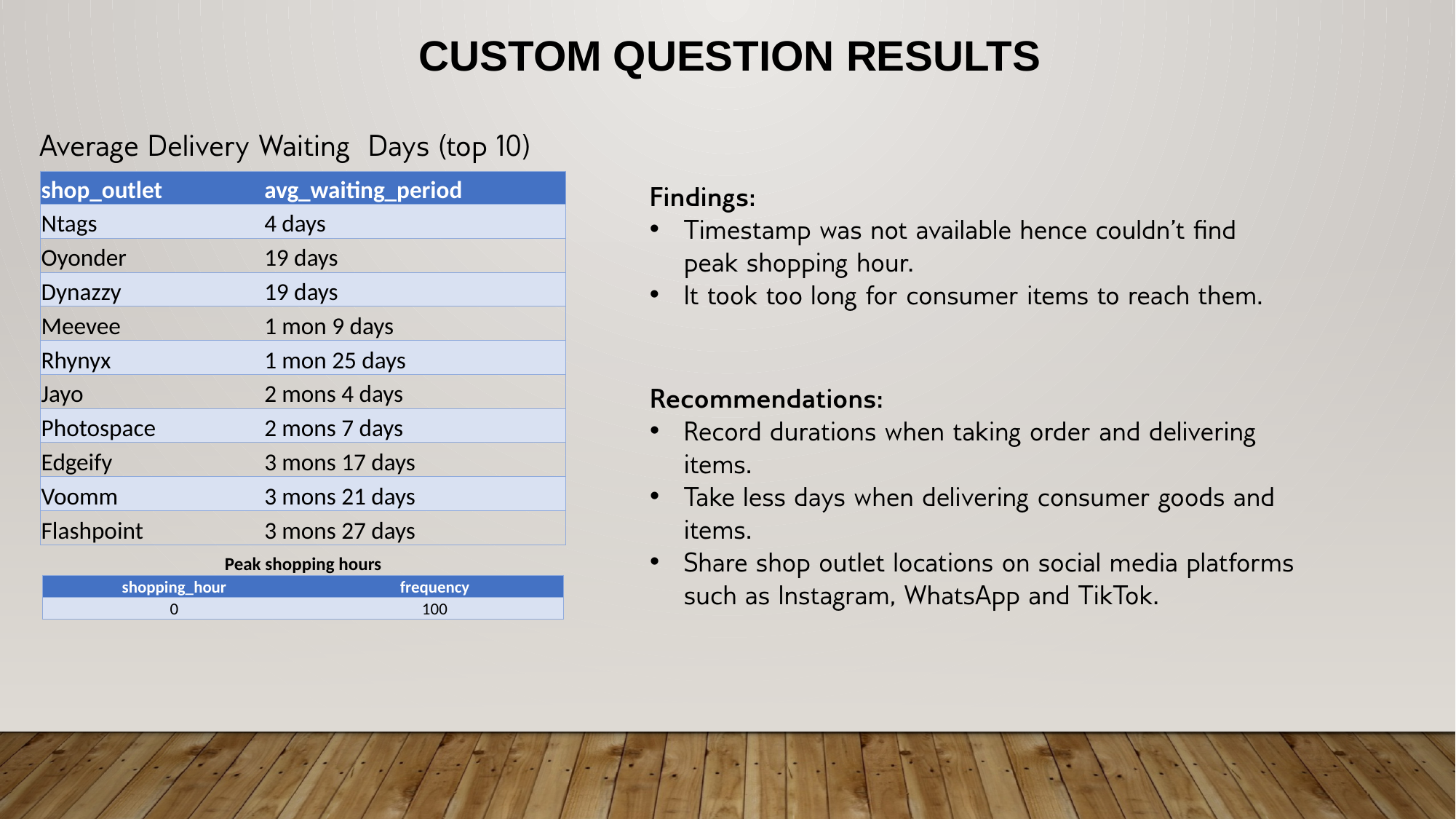

# Custom question results
  Average Delivery Waiting  Days (top 10)
| shop\_outlet | avg\_waiting\_period |
| --- | --- |
| Ntags | 4 days |
| Oyonder | 19 days |
| Dynazzy | 19 days |
| Meevee | 1 mon 9 days |
| Rhynyx | 1 mon 25 days |
| Jayo | 2 mons 4 days |
| Photospace | 2 mons 7 days |
| Edgeify | 3 mons 17 days |
| Voomm | 3 mons 21 days |
| Flashpoint | 3 mons 27 days |
Findings:
Timestamp was not available hence couldn’t find peak shopping hour.
It took too long for consumer items to reach them.

Recommendations:
Record durations when taking order and delivering items.
Take less days when delivering consumer goods and items.
Share shop outlet locations on social media platforms such as Instagram, WhatsApp and TikTok.

| Peak shopping hours |  |
| --- | --- |
| shopping\_hour | frequency |
| 0 | 100 |